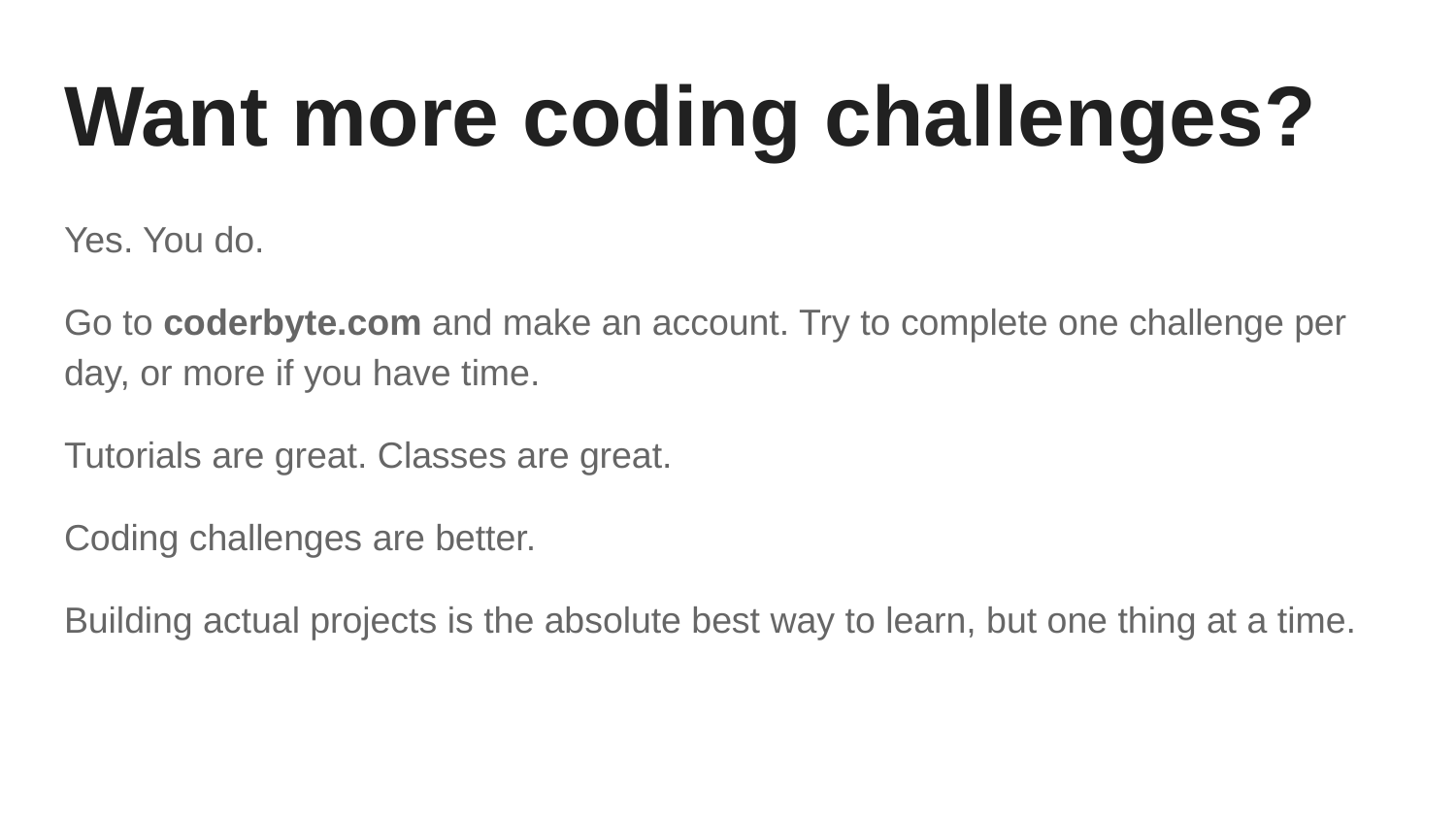

# Want more coding challenges?
Yes. You do.
Go to coderbyte.com and make an account. Try to complete one challenge per day, or more if you have time.
Tutorials are great. Classes are great.
Coding challenges are better.
Building actual projects is the absolute best way to learn, but one thing at a time.